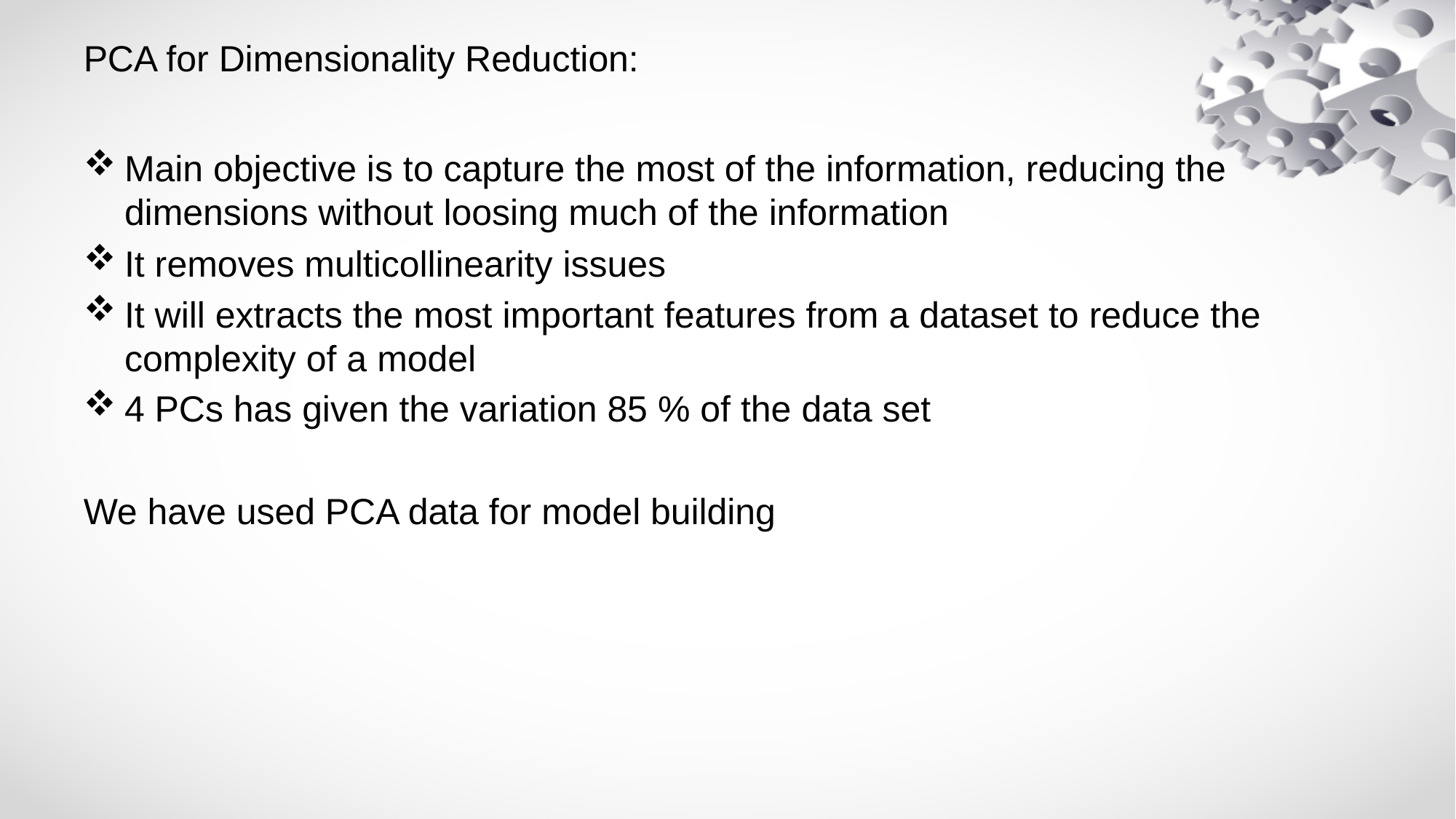

# PCA for Dimensionality Reduction:
Main objective is to capture the most of the information, reducing the dimensions without loosing much of the information
It removes multicollinearity issues
It will extracts the most important features from a dataset to reduce the complexity of a model
4 PCs has given the variation 85 % of the data set

We have used PCA data for model building